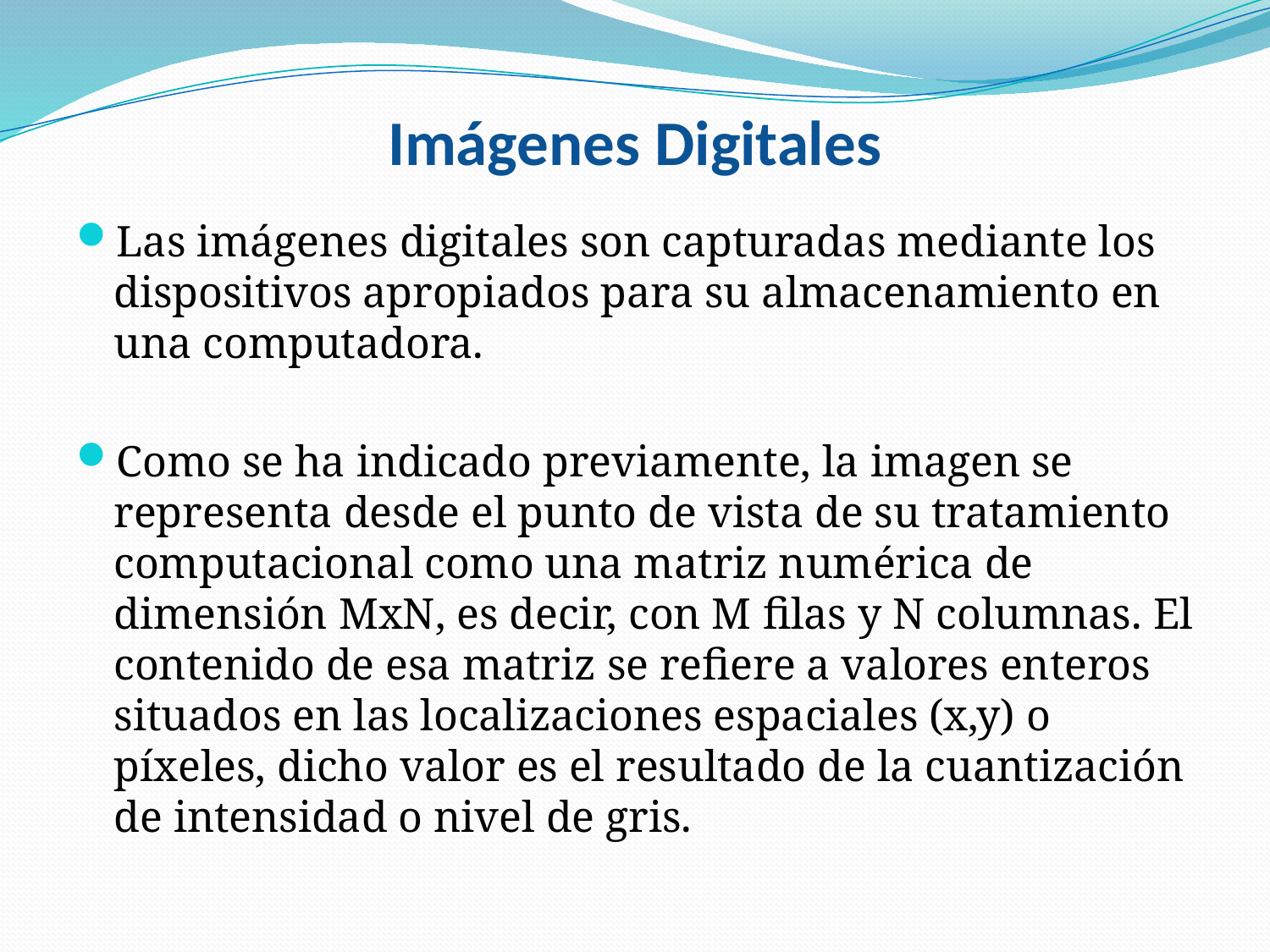

# Imágenes Digitales
Las imágenes digitales son capturadas mediante los dispositivos apropiados para su almacenamiento en una computadora.

Como se ha indicado previamente, la imagen se representa desde el punto de vista de su tratamiento computacional como una matriz numérica de dimensión MxN, es decir, con M filas y N columnas. El contenido de esa matriz se refiere a valores enteros situados en las localizaciones espaciales (x,y) o píxeles, dicho valor es el resultado de la cuantización de intensidad o nivel de gris.